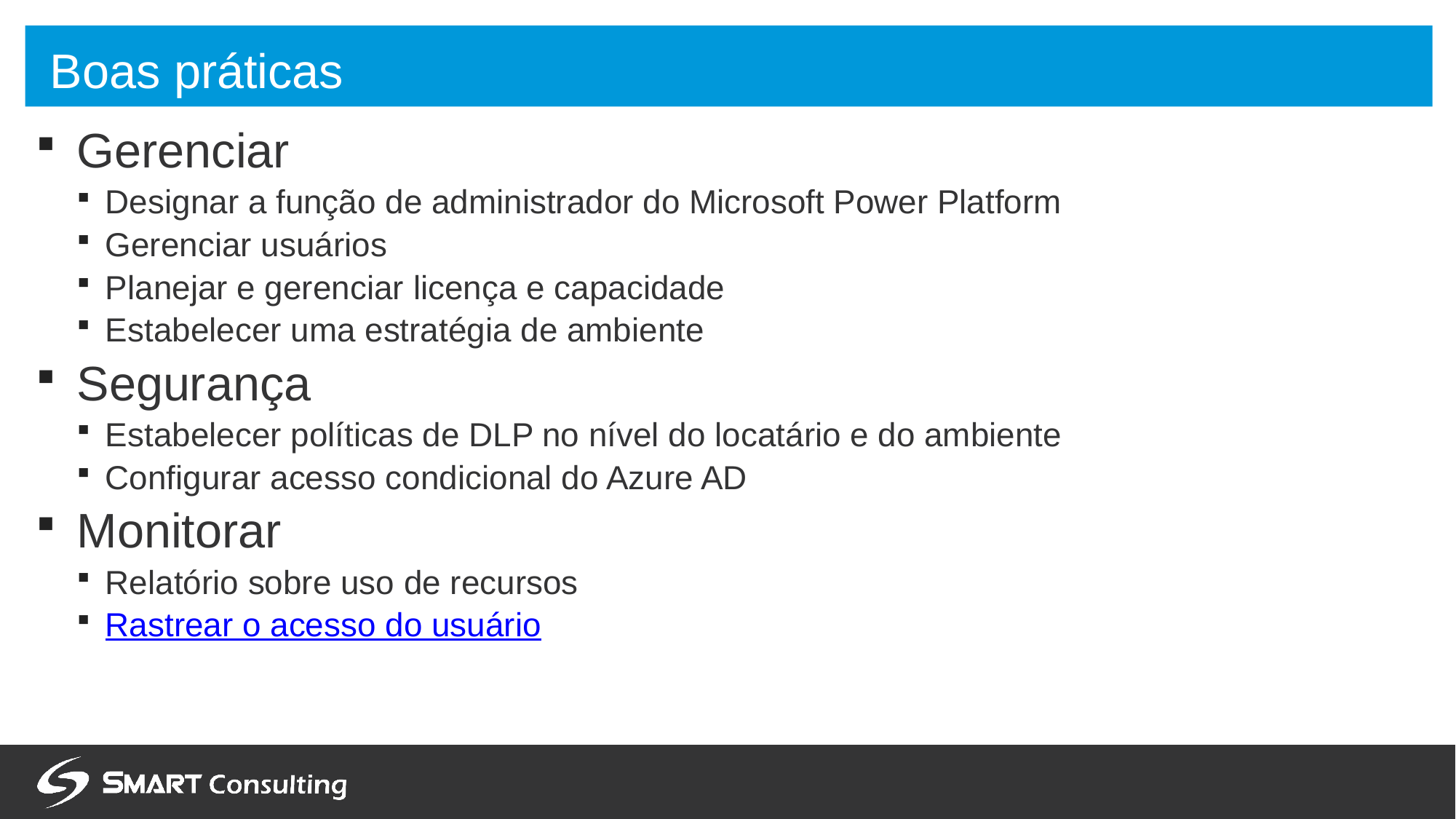

# Boas práticas
Gerenciar
Designar a função de administrador do Microsoft Power Platform
Gerenciar usuários
Planejar e gerenciar licença e capacidade
Estabelecer uma estratégia de ambiente
Segurança
Estabelecer políticas de DLP no nível do locatário e do ambiente
Configurar acesso condicional do Azure AD
Monitorar
Relatório sobre uso de recursos
Rastrear o acesso do usuário